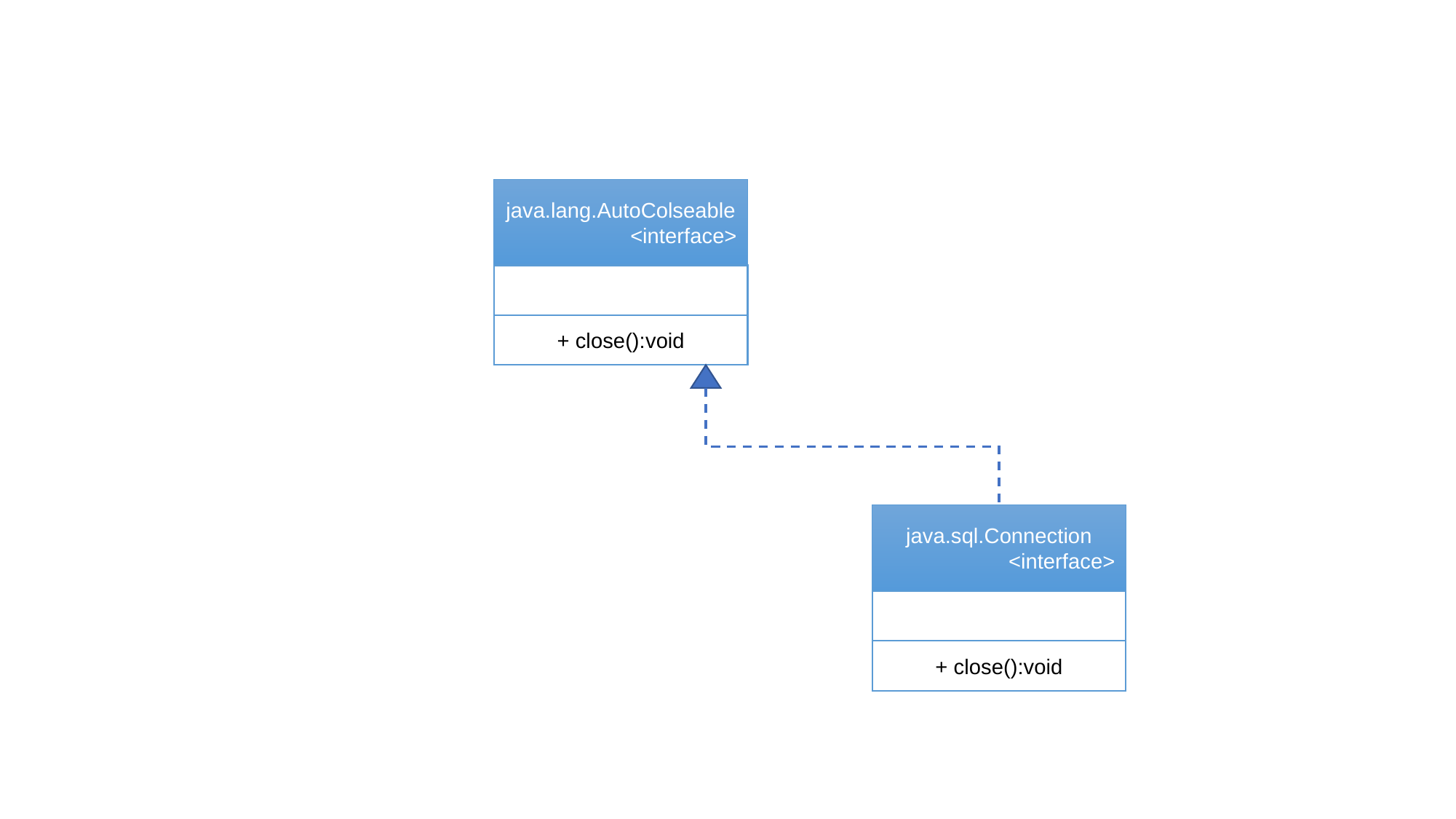

java.lang.AutoColseable
<interface>

+ close():void

java.sql.Connection
<interface>

+ close():void